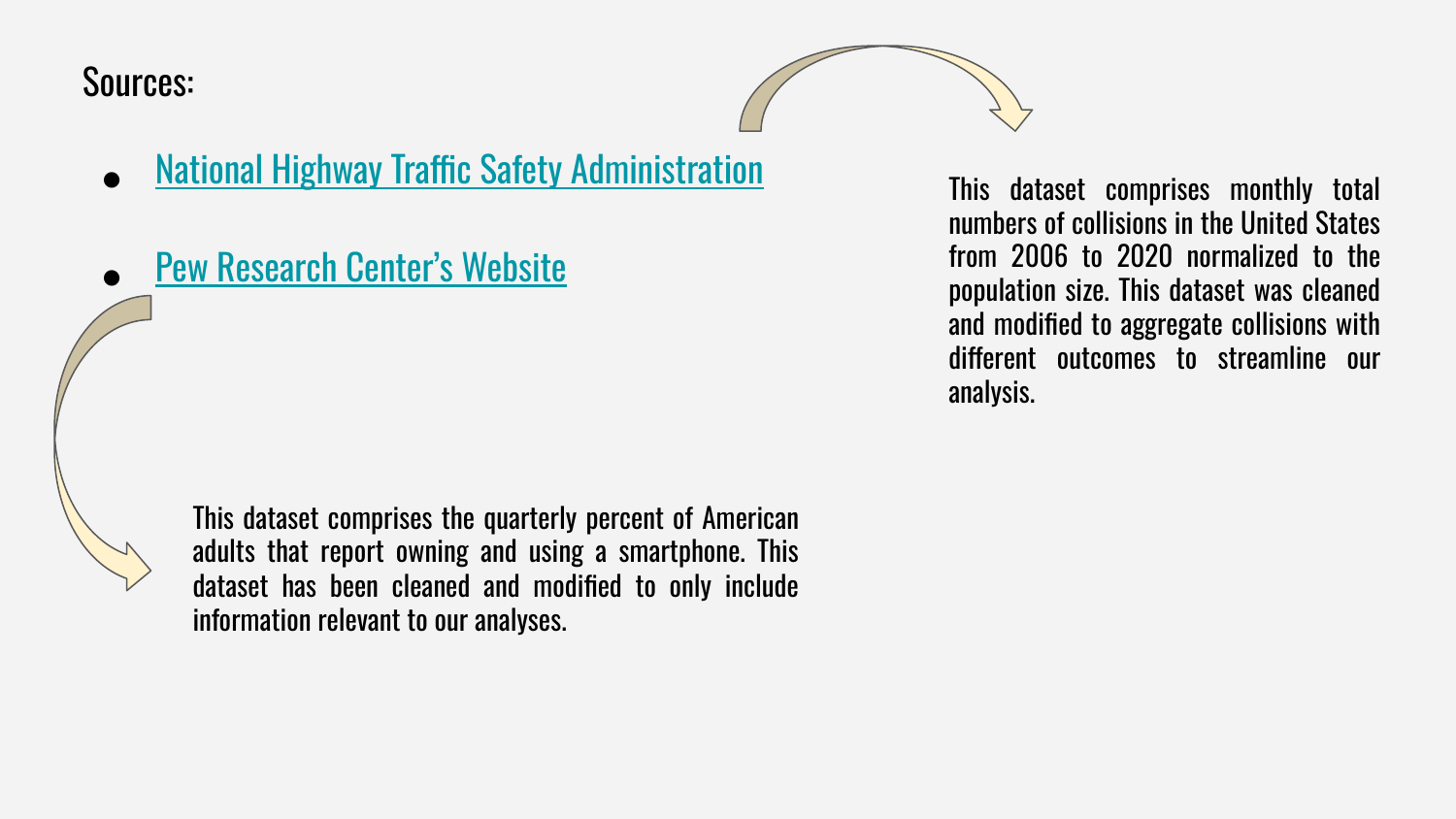

Sources:

National Highway Traffic Safety Administration

Pew Research Center’s Website

This dataset comprises monthly total numbers of collisions in the United States from 2006 to 2020 normalized to the population size. This dataset was cleaned and modified to aggregate collisions with different outcomes to streamline our analysis.

This dataset comprises the quarterly percent of American adults that report owning and using a smartphone. This dataset has been cleaned and modified to only include information relevant to our analyses.